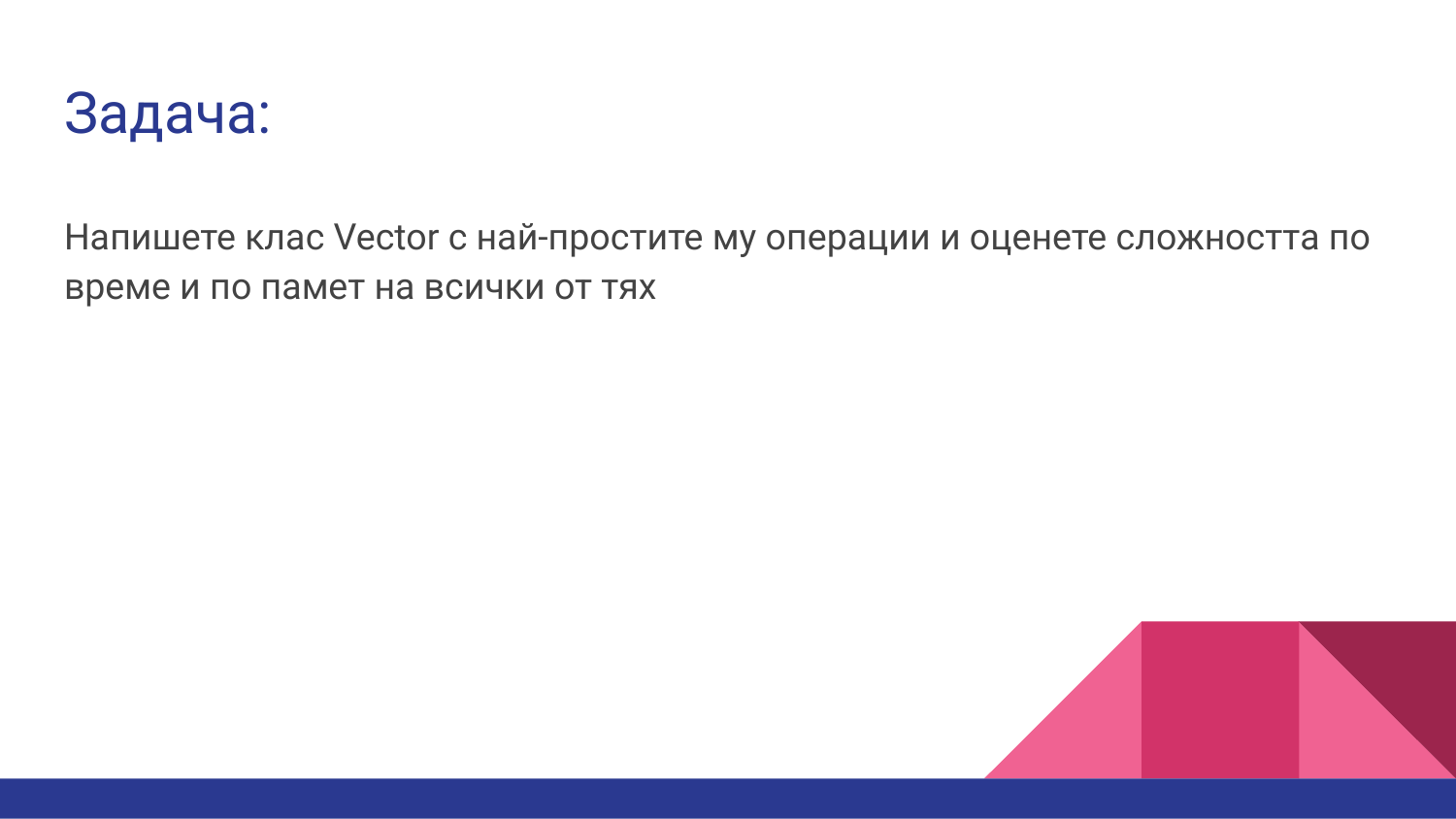

# Задача:
Напишете клас Vector с най-простите му операции и оценете сложността по време и по памет на всички от тях